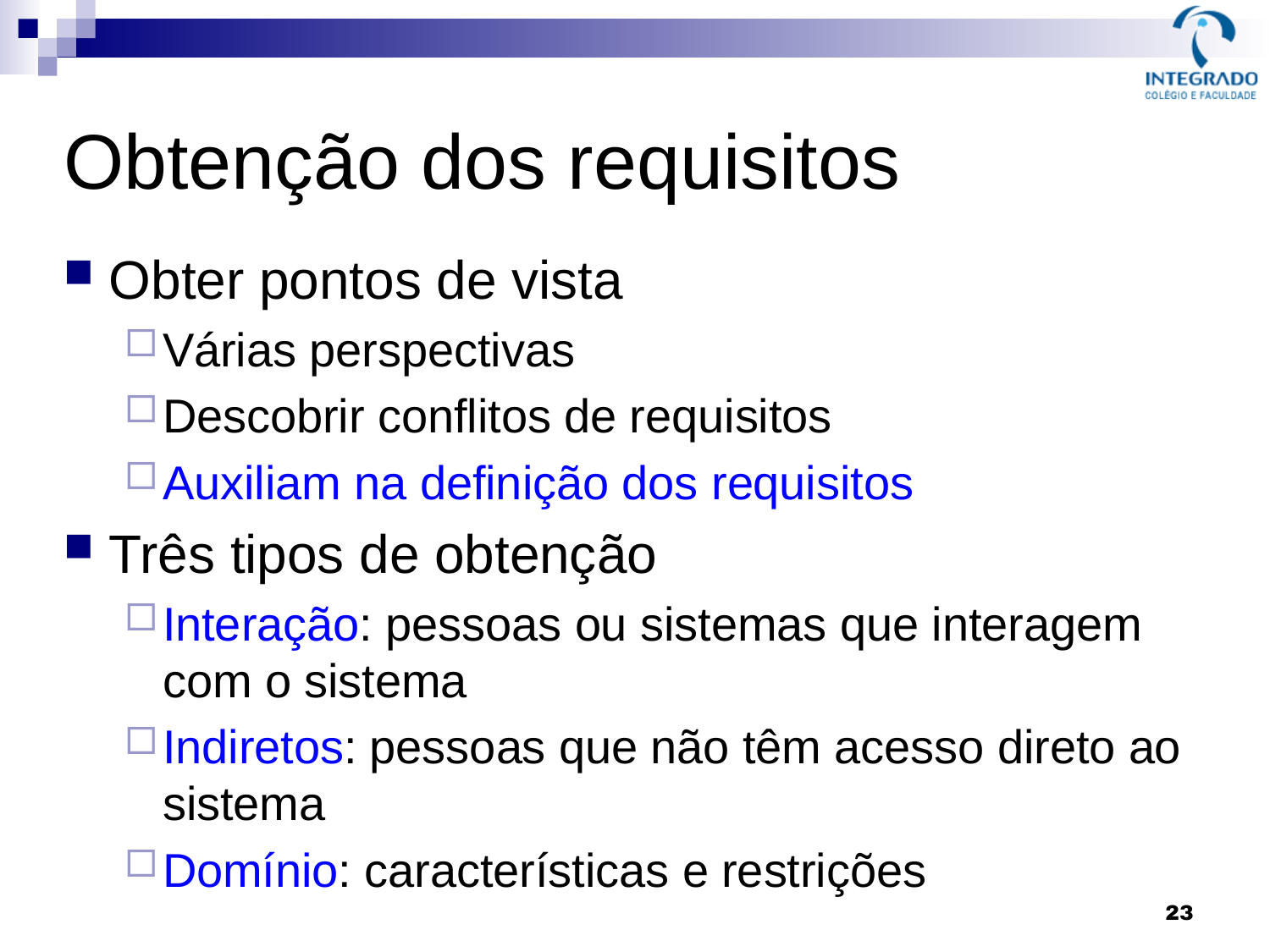

# Obtenção dos requisitos
Obter pontos de vista
Várias perspectivas
Descobrir conflitos de requisitos
Auxiliam na definição dos requisitos
Três tipos de obtenção
Interação: pessoas ou sistemas que interagem com o sistema
Indiretos: pessoas que não têm acesso direto ao sistema
Domínio: características e restrições
23